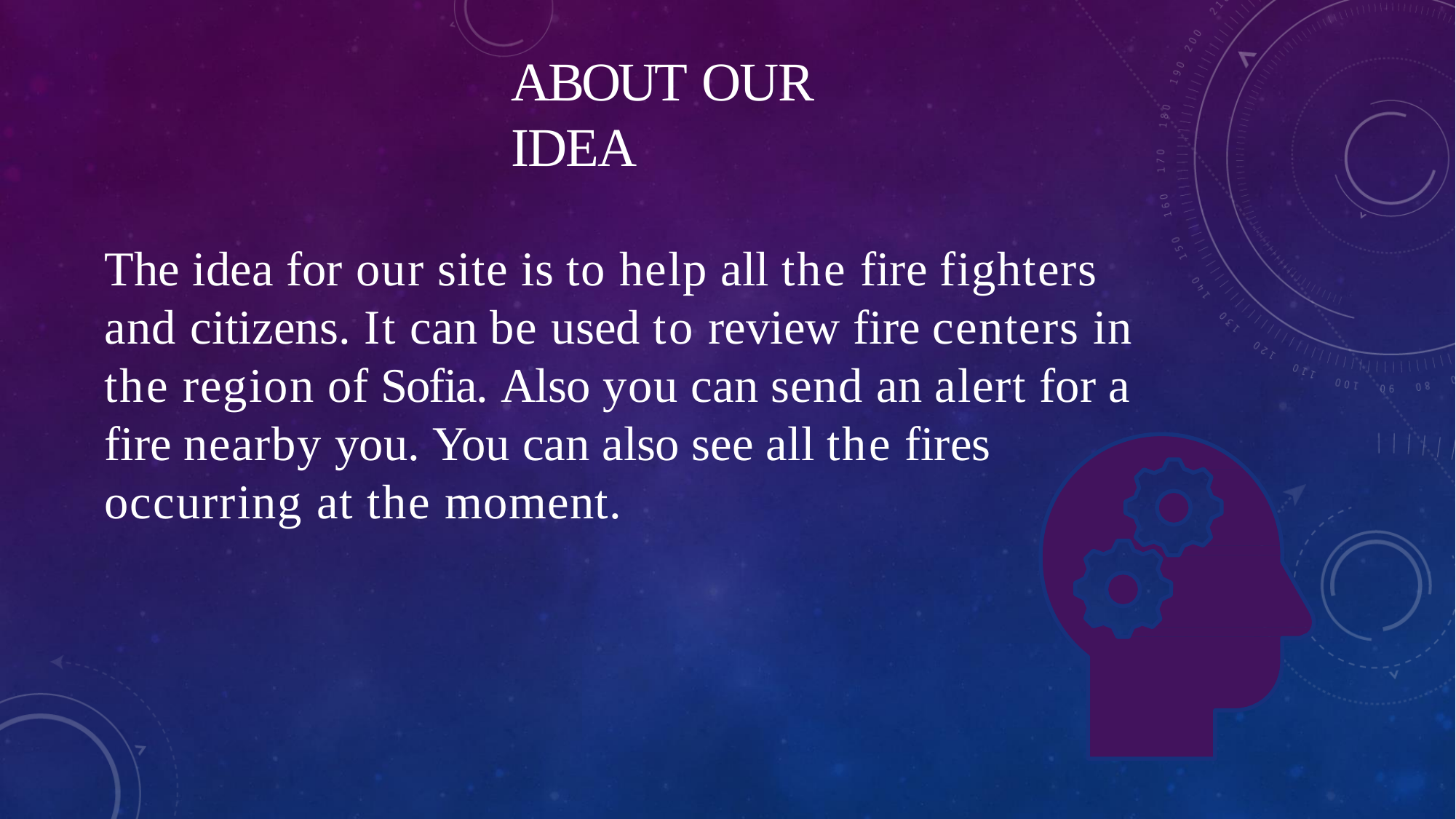

# ABOUT OUR IDEA
The idea for our site is to help all the fire fighters and citizens. It can be used to review fire centers in the region of Sofia. Also you can send an alert for a fire nearby you. You can also see all the fires occurring at the moment.